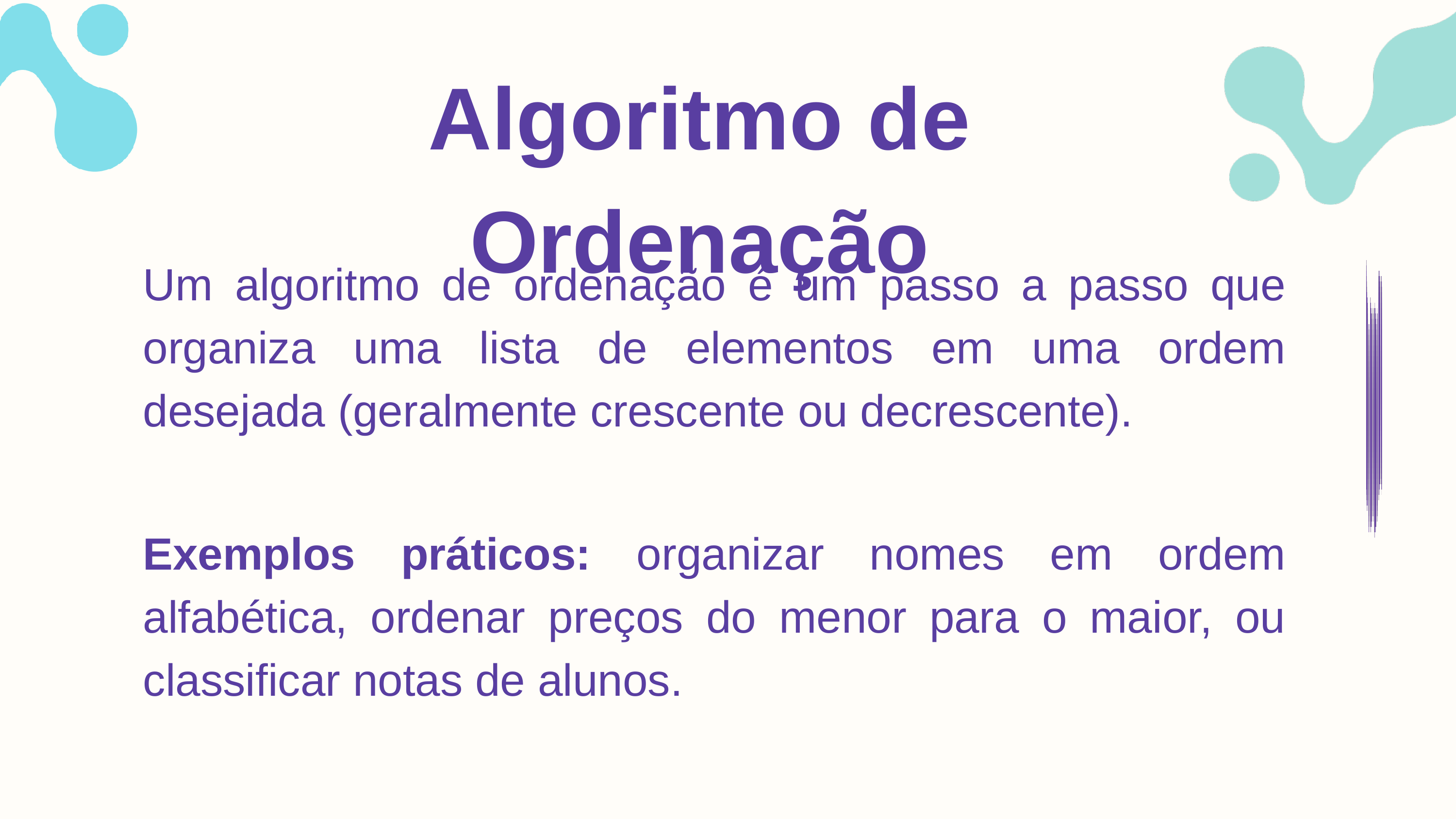

Algoritmo de Ordenação
Um algoritmo de ordenação é um passo a passo que organiza uma lista de elementos em uma ordem desejada (geralmente crescente ou decrescente).

Exemplos práticos: organizar nomes em ordem alfabética, ordenar preços do menor para o maior, ou classificar notas de alunos.